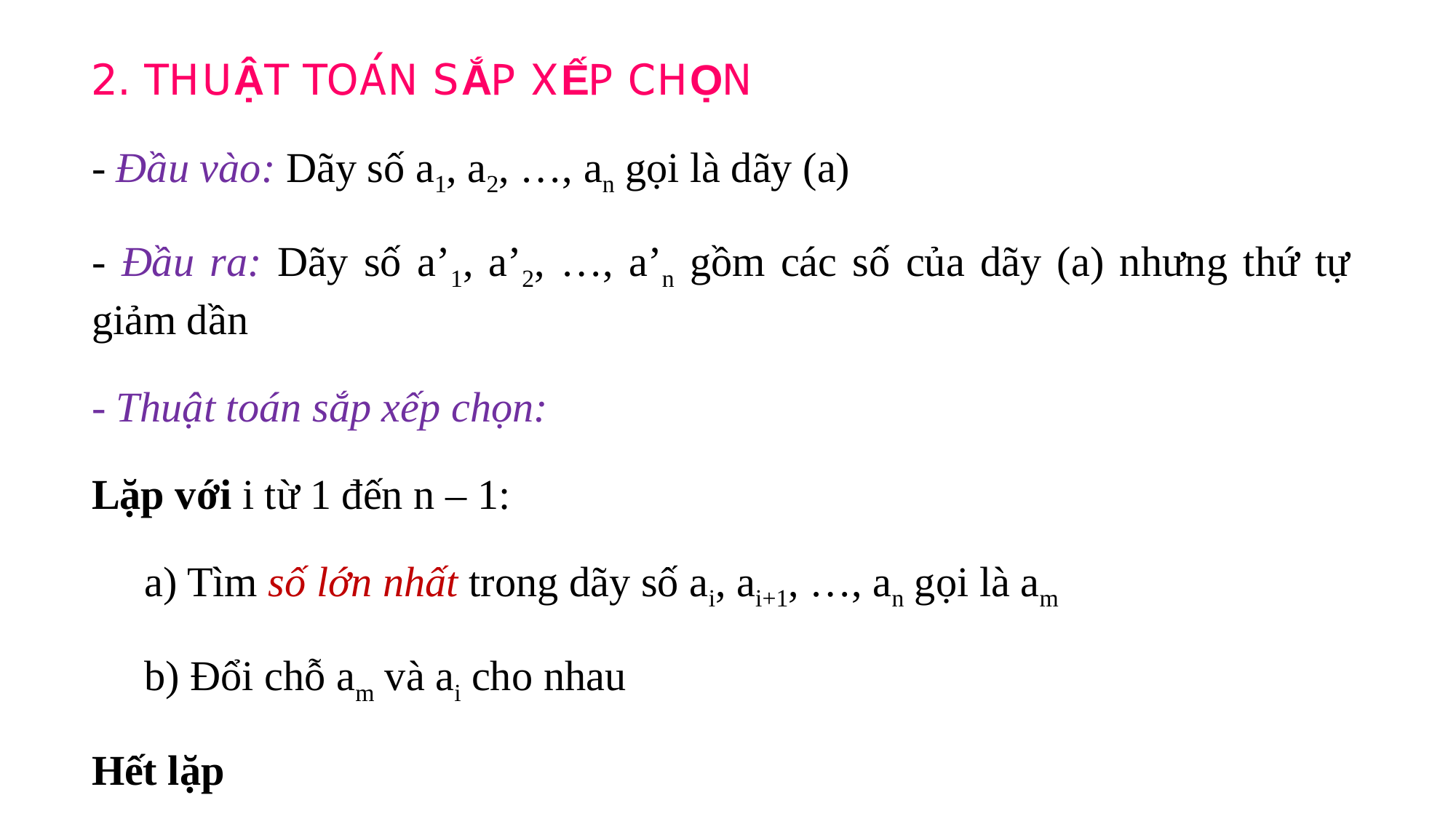

2. THUẬT TOÁN SẮP XẾP CHỌN
- Đầu vào: Dãy số a1, a2, …, an gọi là dãy (a)
- Đầu ra: Dãy số a’1, a’2, …, a’n gồm các số của dãy (a) nhưng thứ tự giảm dần
- Thuật toán sắp xếp chọn:
Lặp với i từ 1 đến n – 1:
     a) Tìm số lớn nhất trong dãy số ai, ai+1, …, an gọi là am
     b) Đổi chỗ am và ai cho nhau
Hết lặp